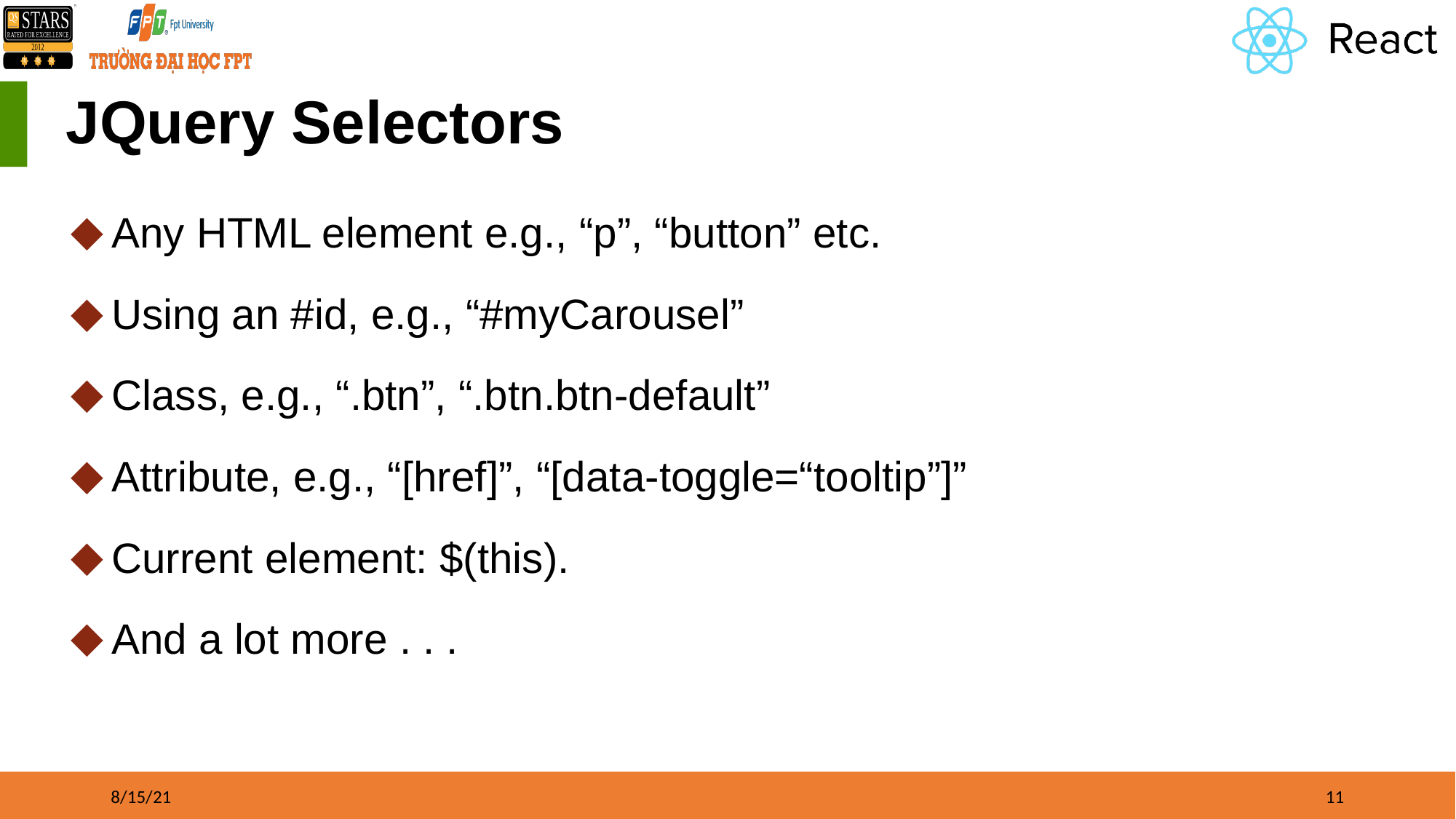

# JQuery Selectors
Any HTML element e.g., “p”, “button” etc.
Using an #id, e.g., “#myCarousel”
Class, e.g., “.btn”, “.btn.btn-default”
Attribute, e.g., “[href]”, “[data-toggle=“tooltip”]”
Current element: $(this).
And a lot more . . .
8/15/21
11